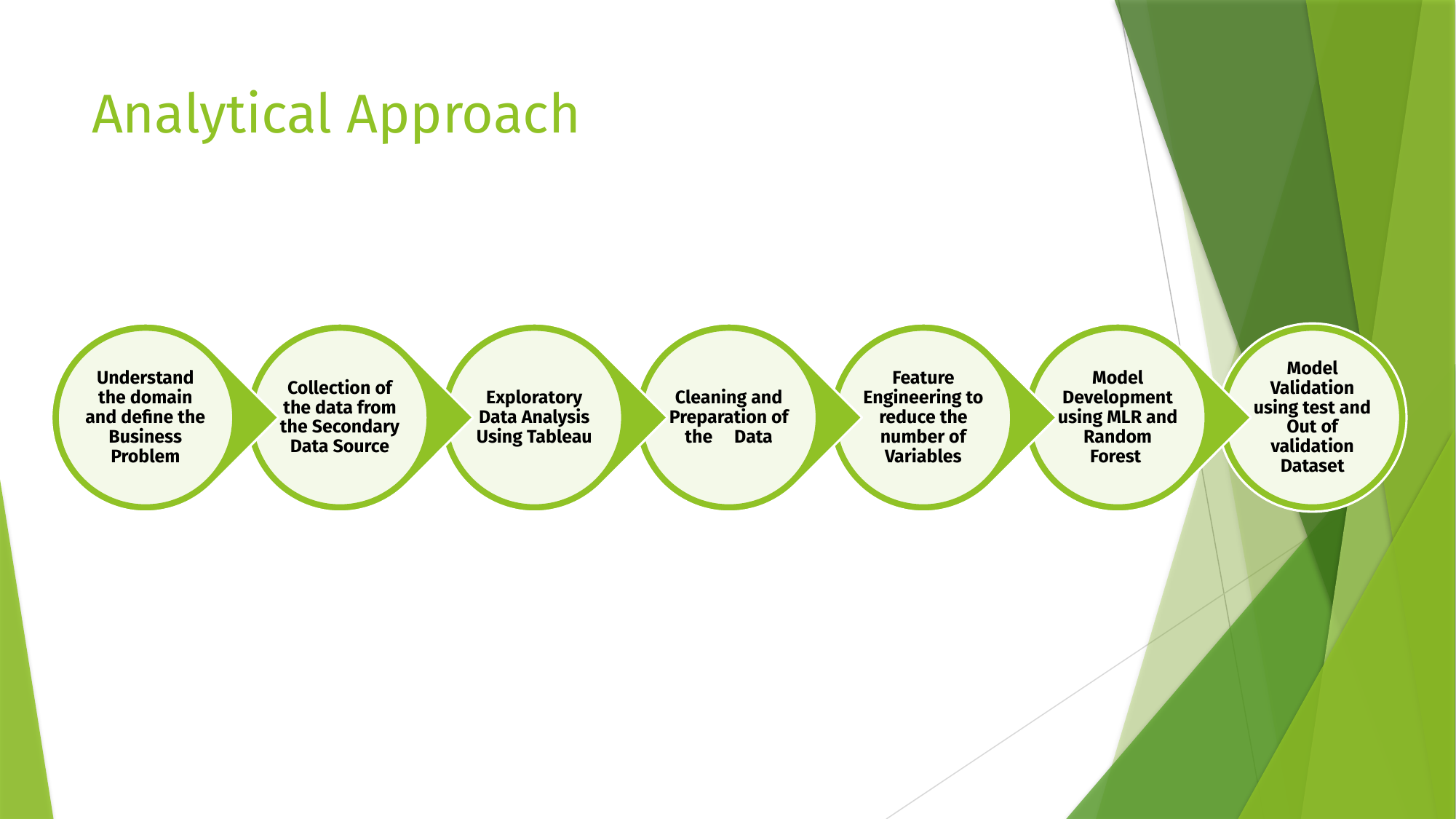

Model Validation using test and Out of validation Dataset
Model Development using MLR and Random Forest
Feature Engineering to reduce the number of Variables
Cleaning and Preparation of the     Data
Exploratory Data Analysis Using Tableau
Collection of the data from the Secondary Data Source
Understand the domain and define the Business Problem
# Analytical Approach